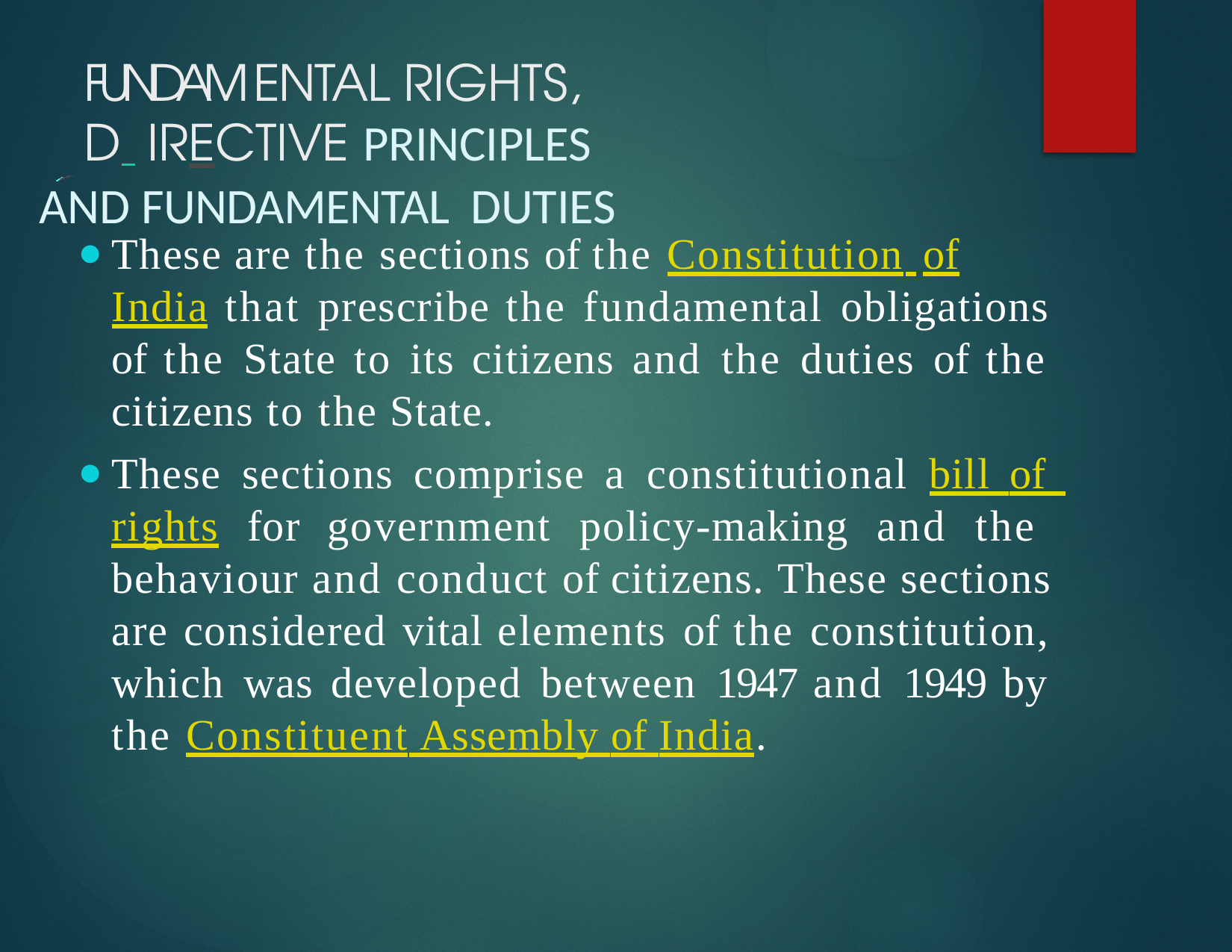

# FUNDAM ENTAL RIGHTS, D IRECTIVE PRINCIPLES
AND FUNDAMENTAL  DUTIES
These are the sections of the Constitution of
India that prescribe the fundamental obligations  of the State to its citizens and the duties of the  citizens to the State.
These sections comprise a constitutional bill of  rights for government policy-making and the  behaviour and conduct of citizens. These sections  are considered vital elements of the constitution,  which was developed between 1947 and 1949 by  the Constituent Assembly of India.